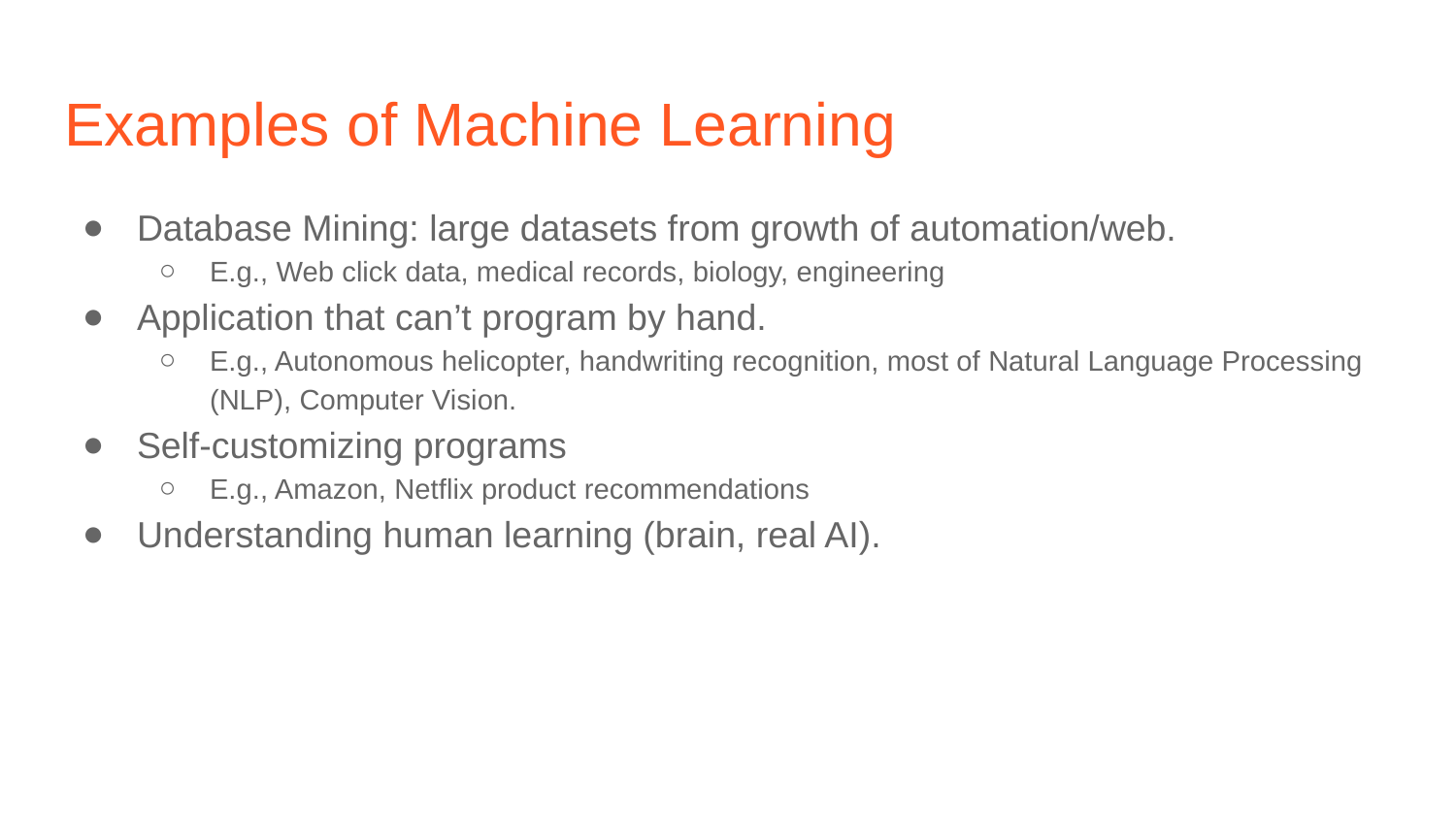

# Examples of Machine Learning
Database Mining: large datasets from growth of automation/web.
E.g., Web click data, medical records, biology, engineering
Application that can’t program by hand.
E.g., Autonomous helicopter, handwriting recognition, most of Natural Language Processing (NLP), Computer Vision.
Self-customizing programs
E.g., Amazon, Netflix product recommendations
Understanding human learning (brain, real AI).